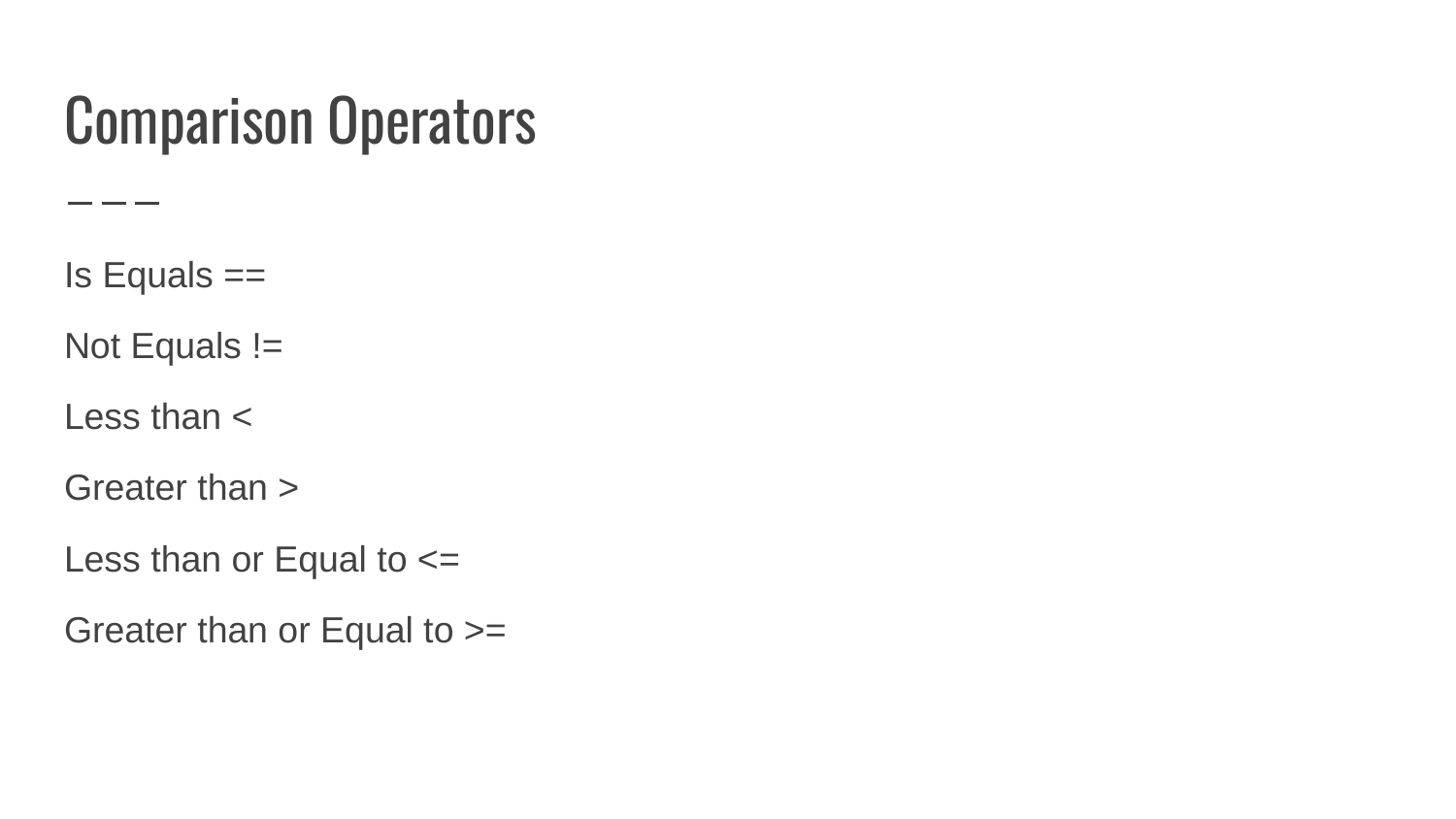

# Comparison Operators
Is Equals ==
Not Equals !=
Less than <
Greater than >
Less than or Equal to <=
Greater than or Equal to >=